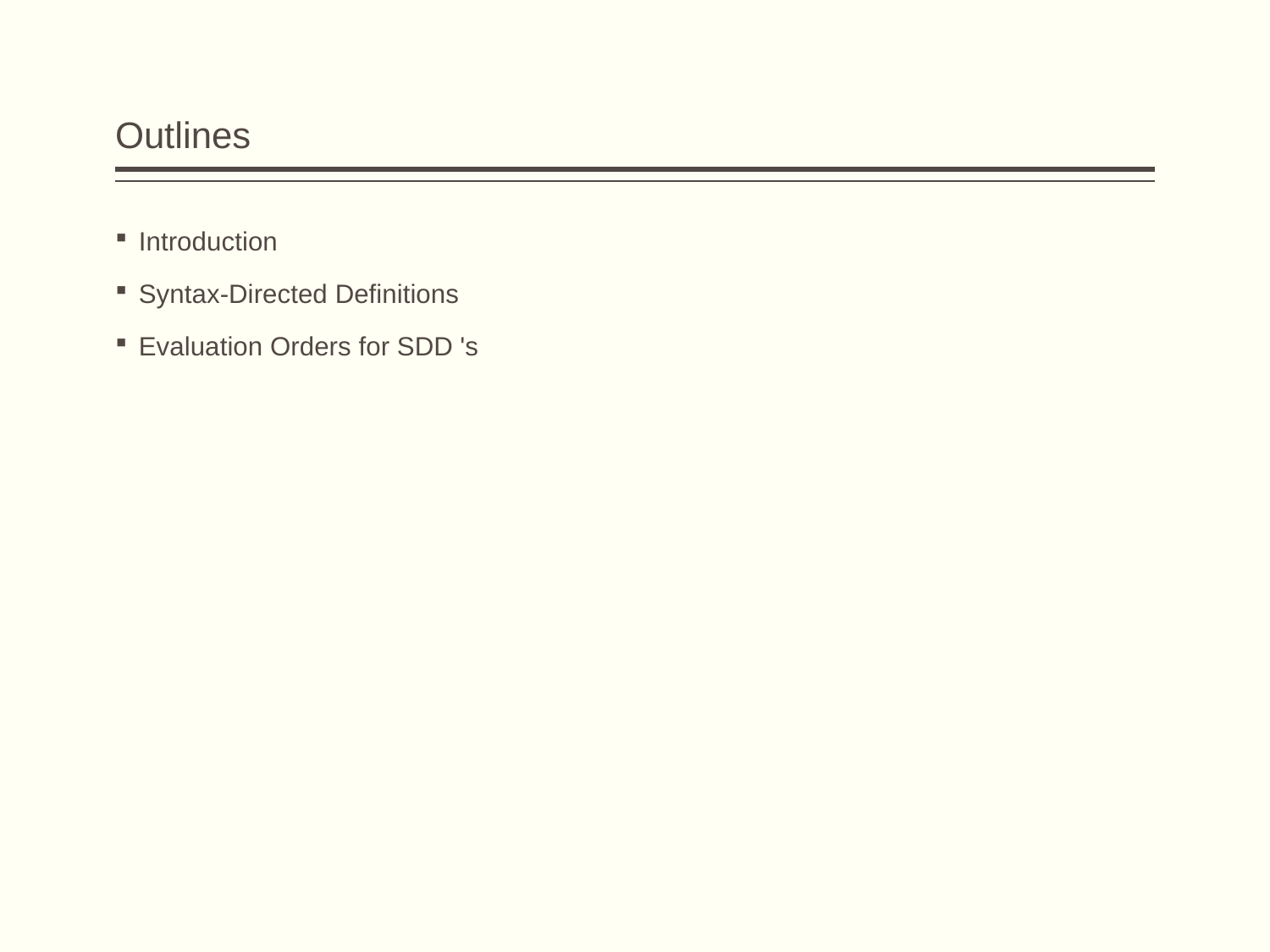

# Outlines
Introduction
Syntax-Directed Definitions
Evaluation Orders for SDD 's